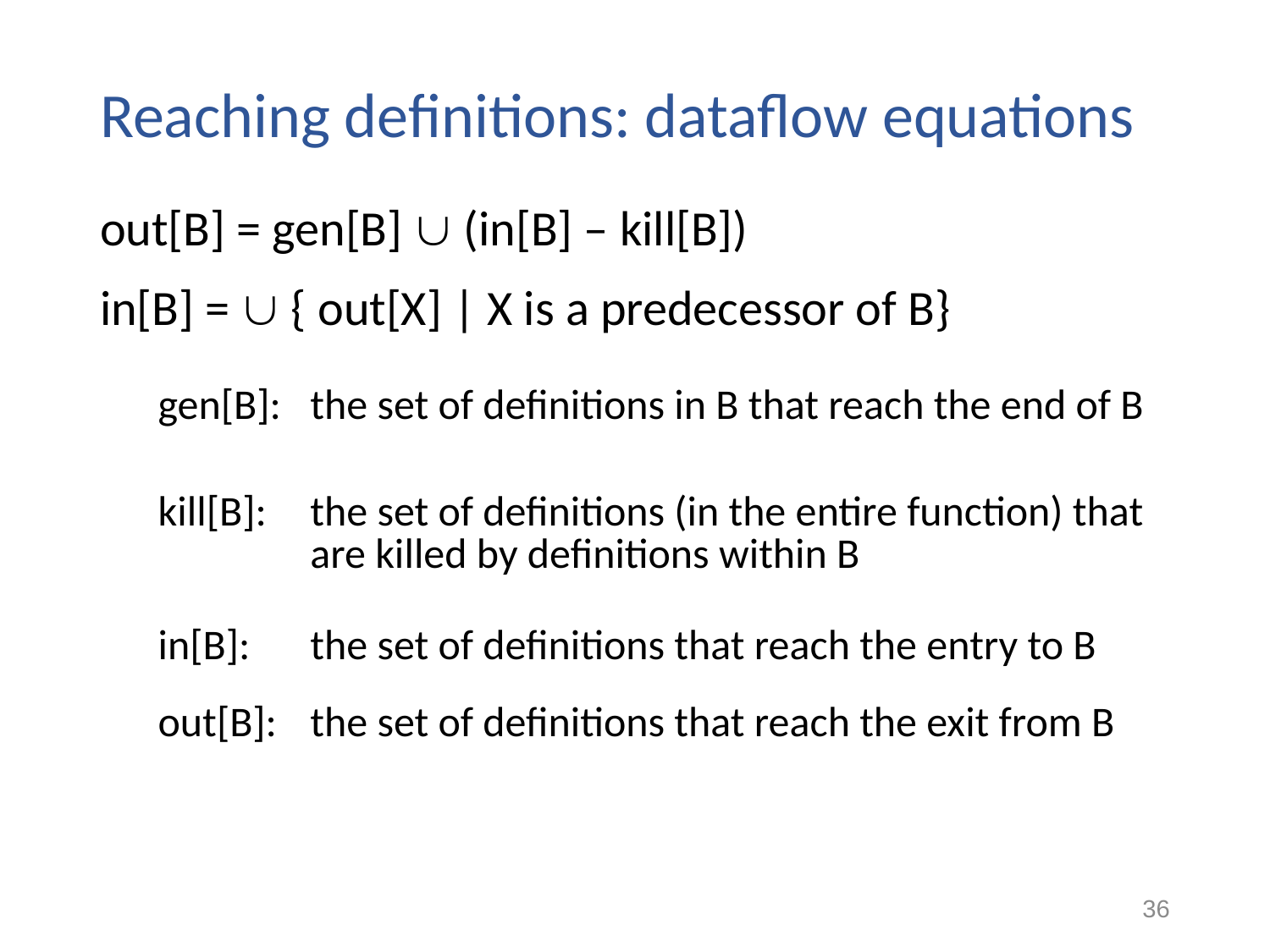

# Reaching definitions: dataflow equations
out[B] = gen[B] ∪ (in[B] – kill[B])
in[B] = ∪ { out[X] | X is a predecessor of B}
| gen[B]: | the set of definitions in B that reach the end of B |
| --- | --- |
| kill[B]: | the set of definitions (in the entire function) that are killed by definitions within B |
| in[B]: | the set of definitions that reach the entry to B |
| out[B]: | the set of definitions that reach the exit from B |
36